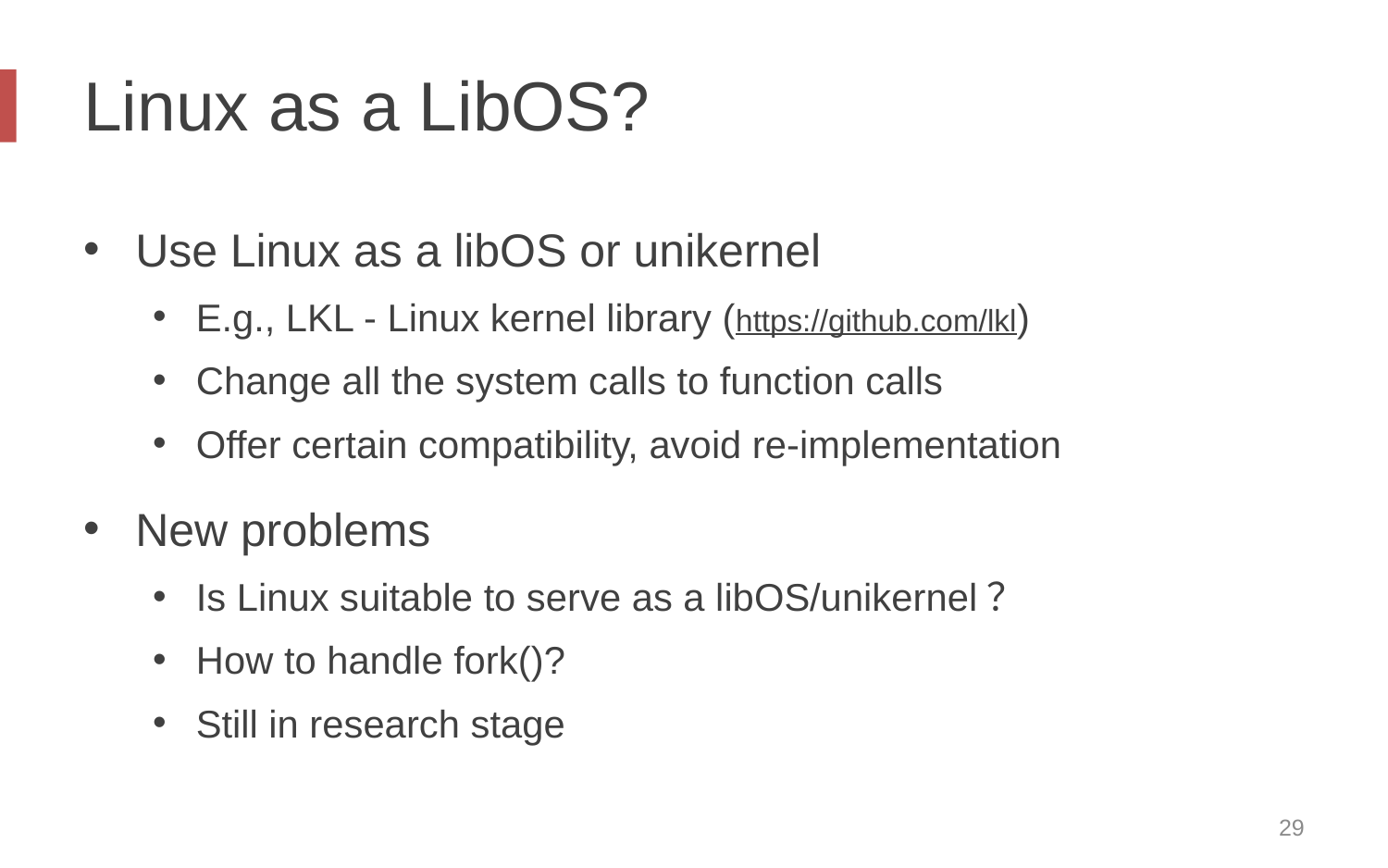

# Linux as a LibOS?
Use Linux as a libOS or unikernel
E.g., LKL - Linux kernel library (https://github.com/lkl)
Change all the system calls to function calls
Offer certain compatibility, avoid re-implementation
New problems
Is Linux suitable to serve as a libOS/unikernel？
How to handle fork()?
Still in research stage
29